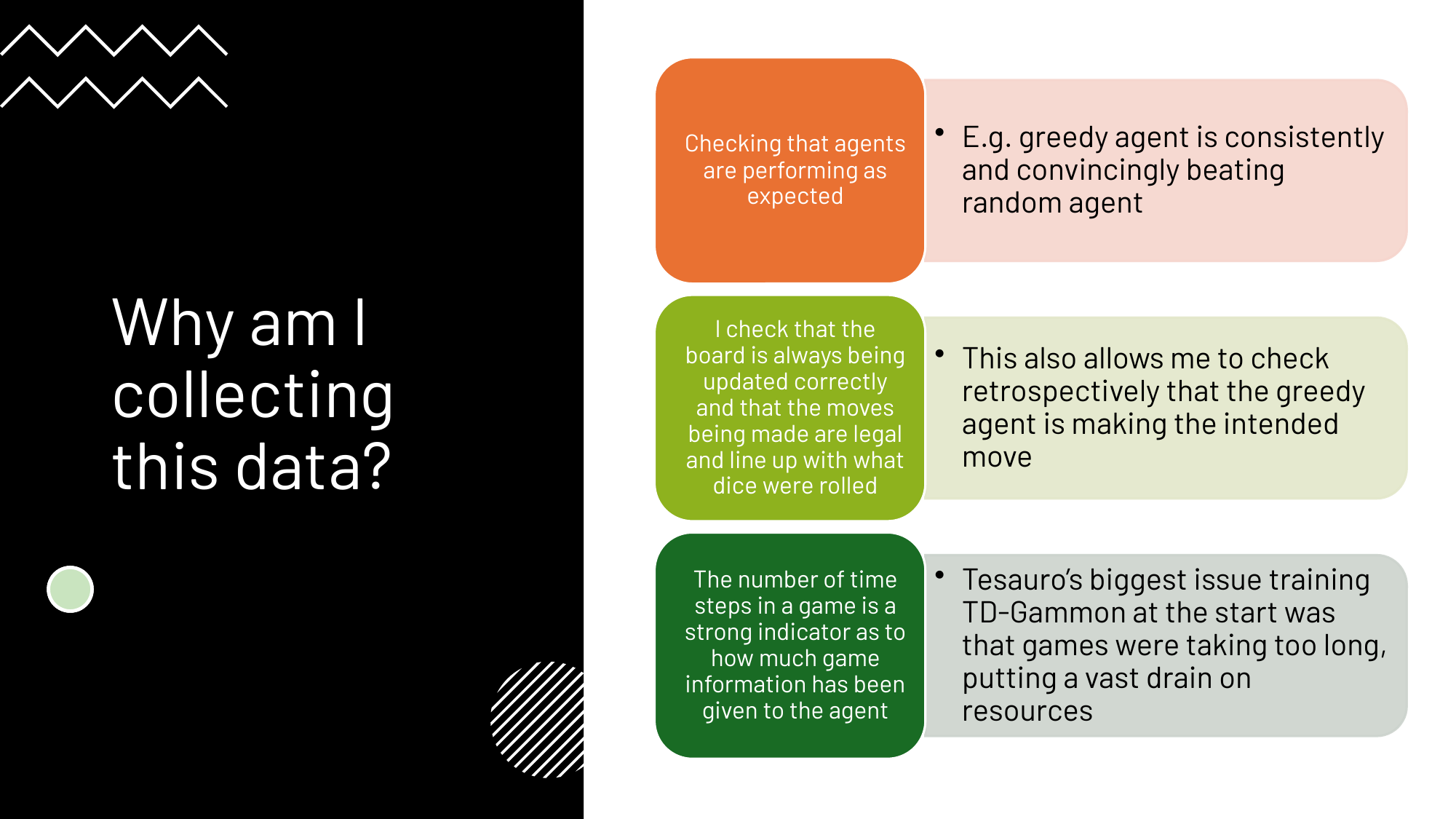

E.g. greedy agent is consistently and convincingly beating random agent
Checking that agents are performing as expected
This also allows me to check retrospectively that the greedy agent is making the intended move
I check that the board is always being updated correctly and that the moves being made are legal and line up with what dice were rolled
Tesauro’s biggest issue training TD-Gammon at the start was that games were taking too long, putting a vast drain on resources
The number of time steps in a game is a strong indicator as to how much game information has been given to the agent
# Why am I collecting this data?